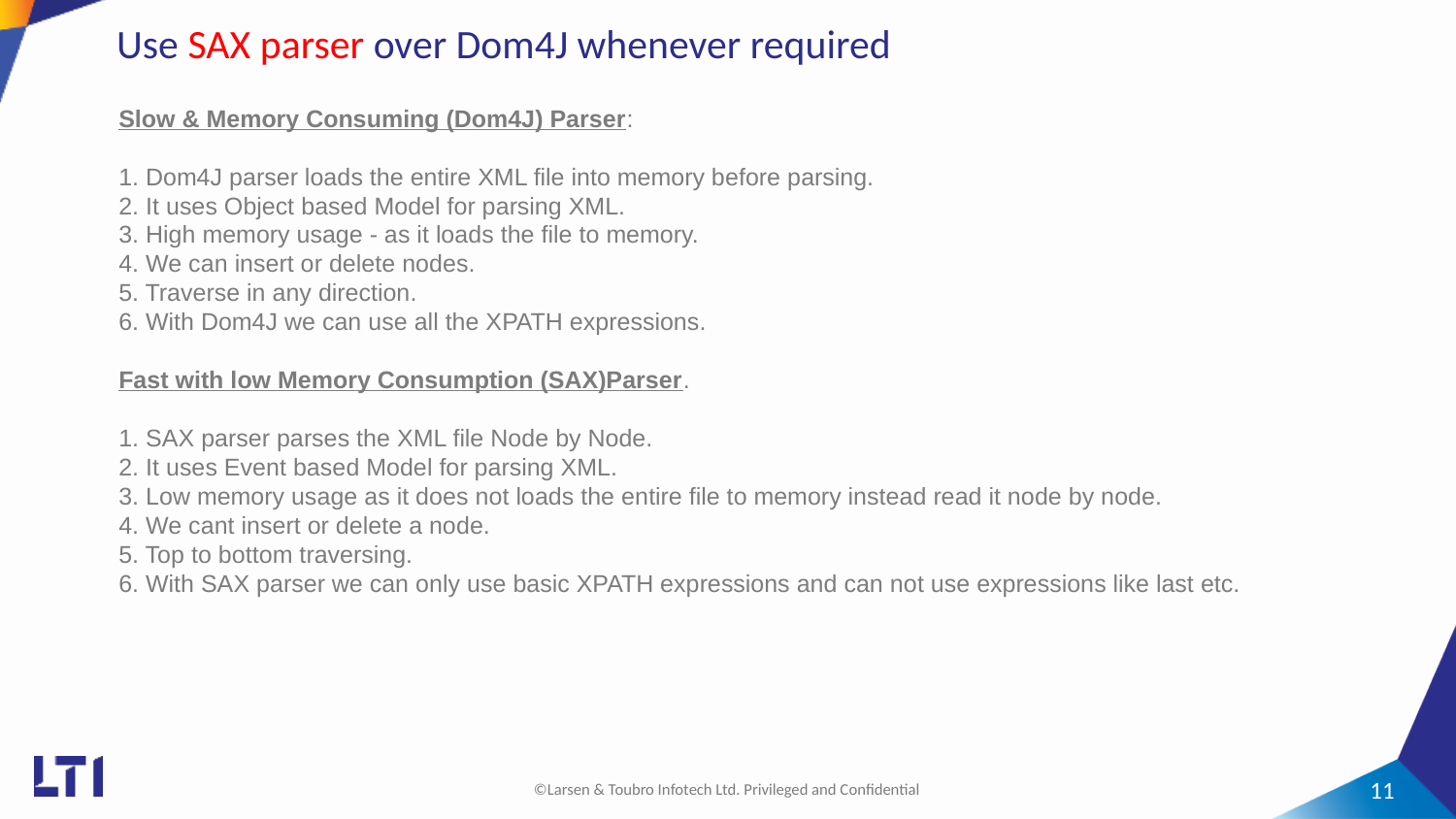

# Use SAX parser over Dom4J whenever required
Slow & Memory Consuming (Dom4J) Parser:

1. Dom4J parser loads the entire XML file into memory before parsing.
2. It uses Object based Model for parsing XML.
3. High memory usage - as it loads the file to memory.
4. We can insert or delete nodes.
5. Traverse in any direction.
6. With Dom4J we can use all the XPATH expressions.

Fast with low Memory Consumption (SAX)Parser.

1. SAX parser parses the XML file Node by Node.
2. It uses Event based Model for parsing XML.
3. Low memory usage as it does not loads the entire file to memory instead read it node by node.
4. We cant insert or delete a node.
5. Top to bottom traversing.
6. With SAX parser we can only use basic XPATH expressions and can not use expressions like last etc.